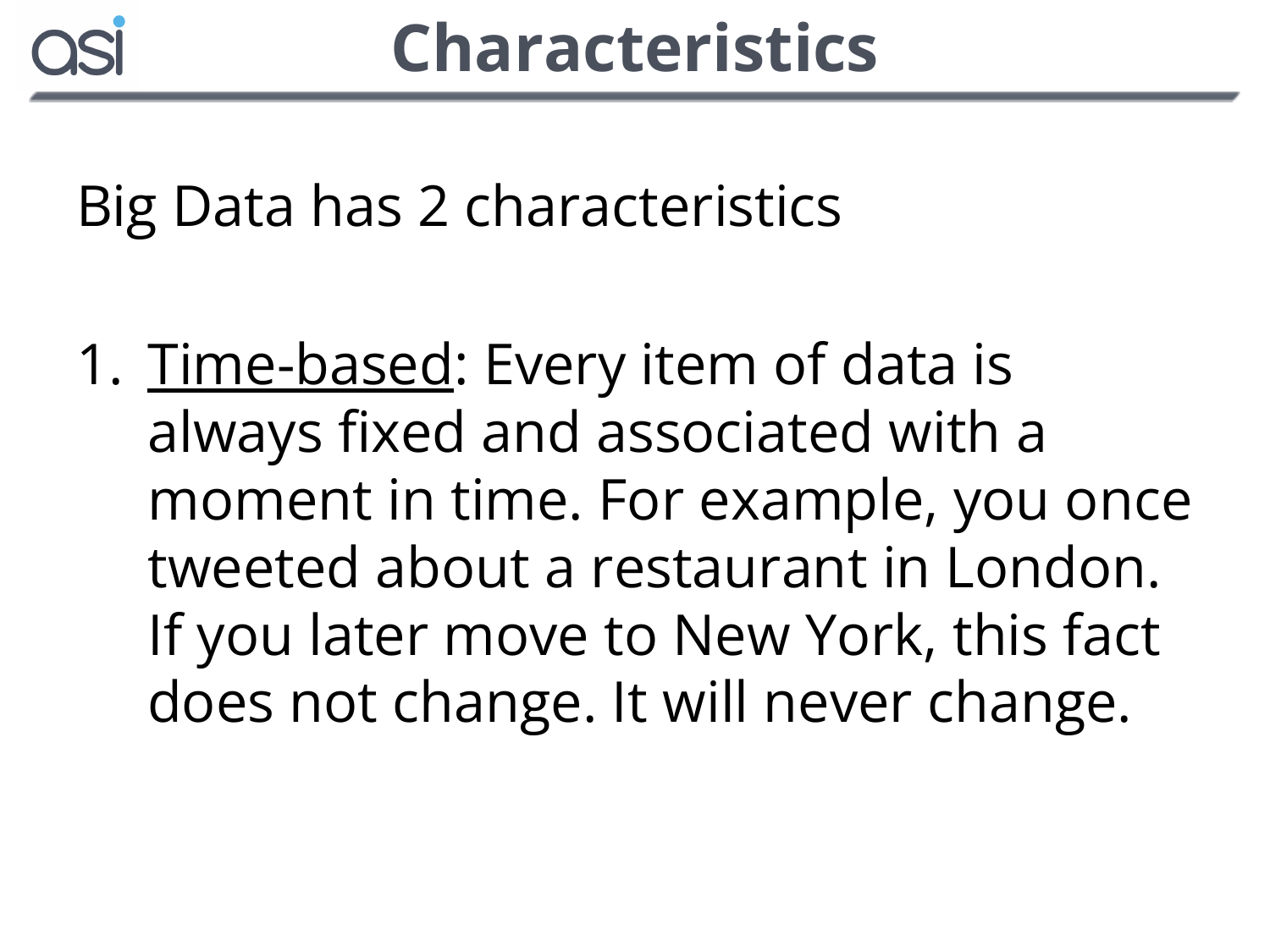

# Characteristics
Big Data has 2 characteristics

Time-based: Every item of data is always fixed and associated with a moment in time. For example, you once tweeted about a restaurant in London. If you later move to New York, this fact does not change. It will never change.